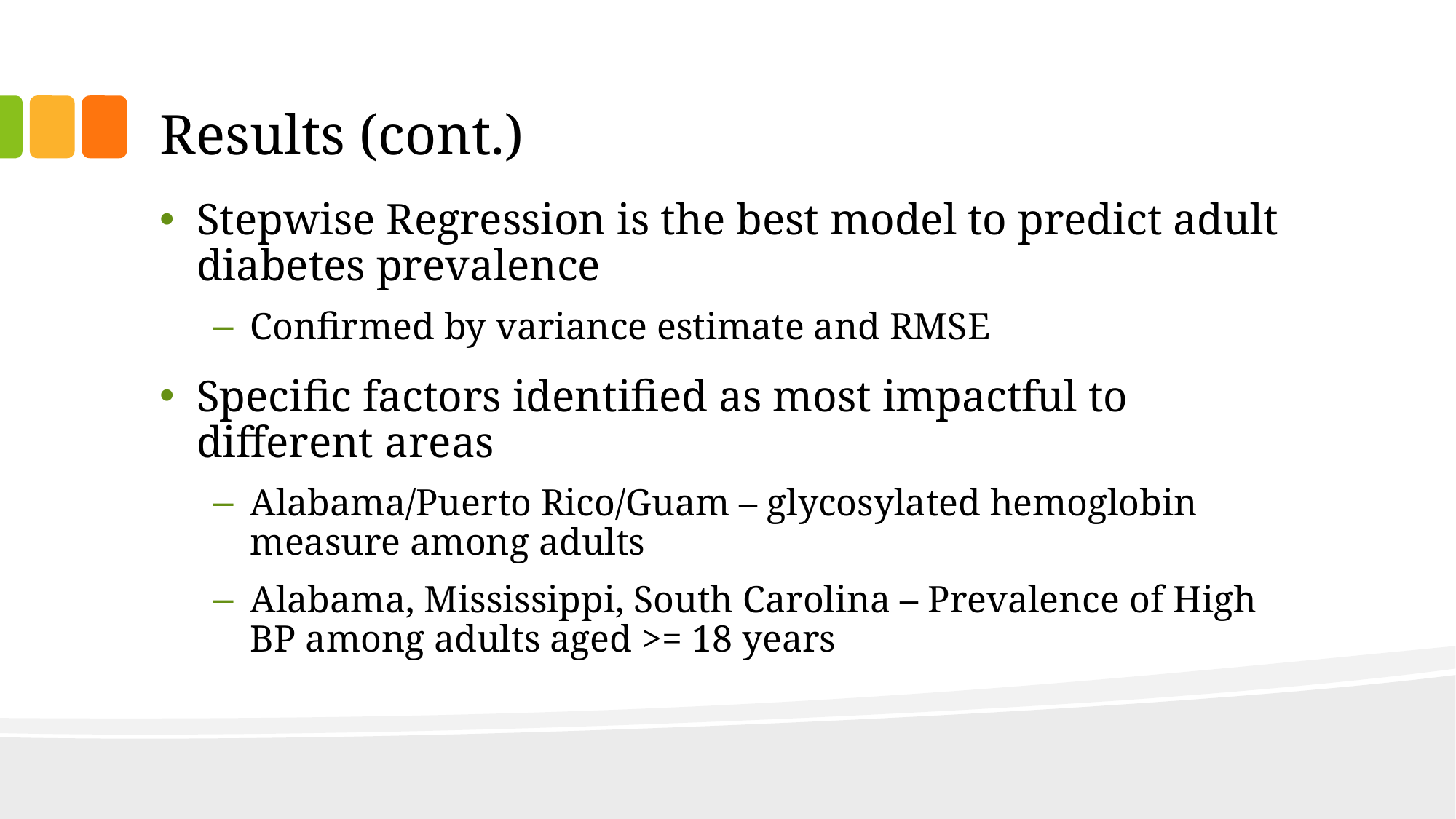

# Results (cont.)
Stepwise Regression is the best model to predict adult diabetes prevalence
Confirmed by variance estimate and RMSE
Specific factors identified as most impactful to different areas
Alabama/Puerto Rico/Guam – glycosylated hemoglobin measure among adults
Alabama, Mississippi, South Carolina – Prevalence of High BP among adults aged >= 18 years